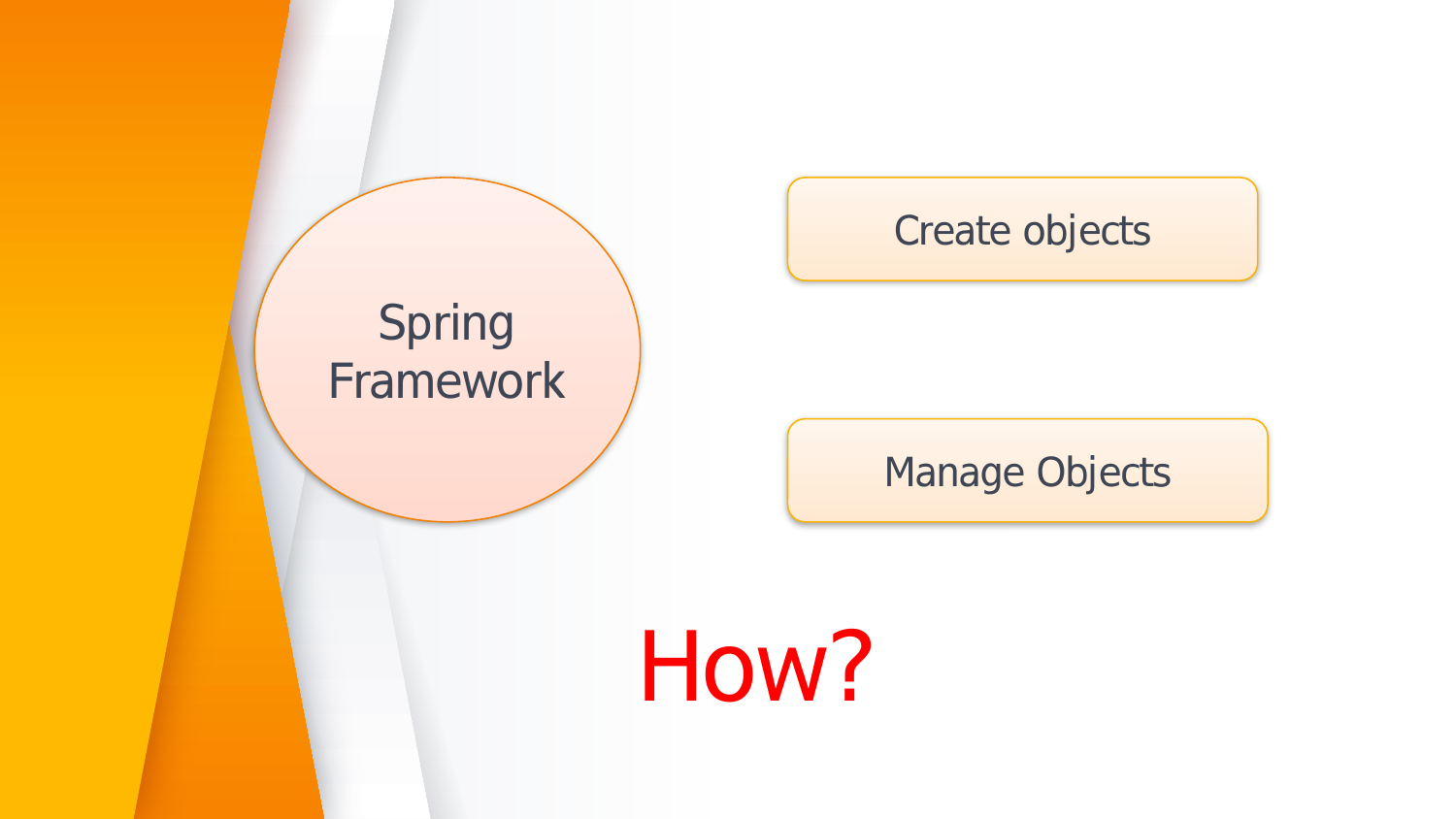

Spring
Framework
Create objects
Manage Objects
How?